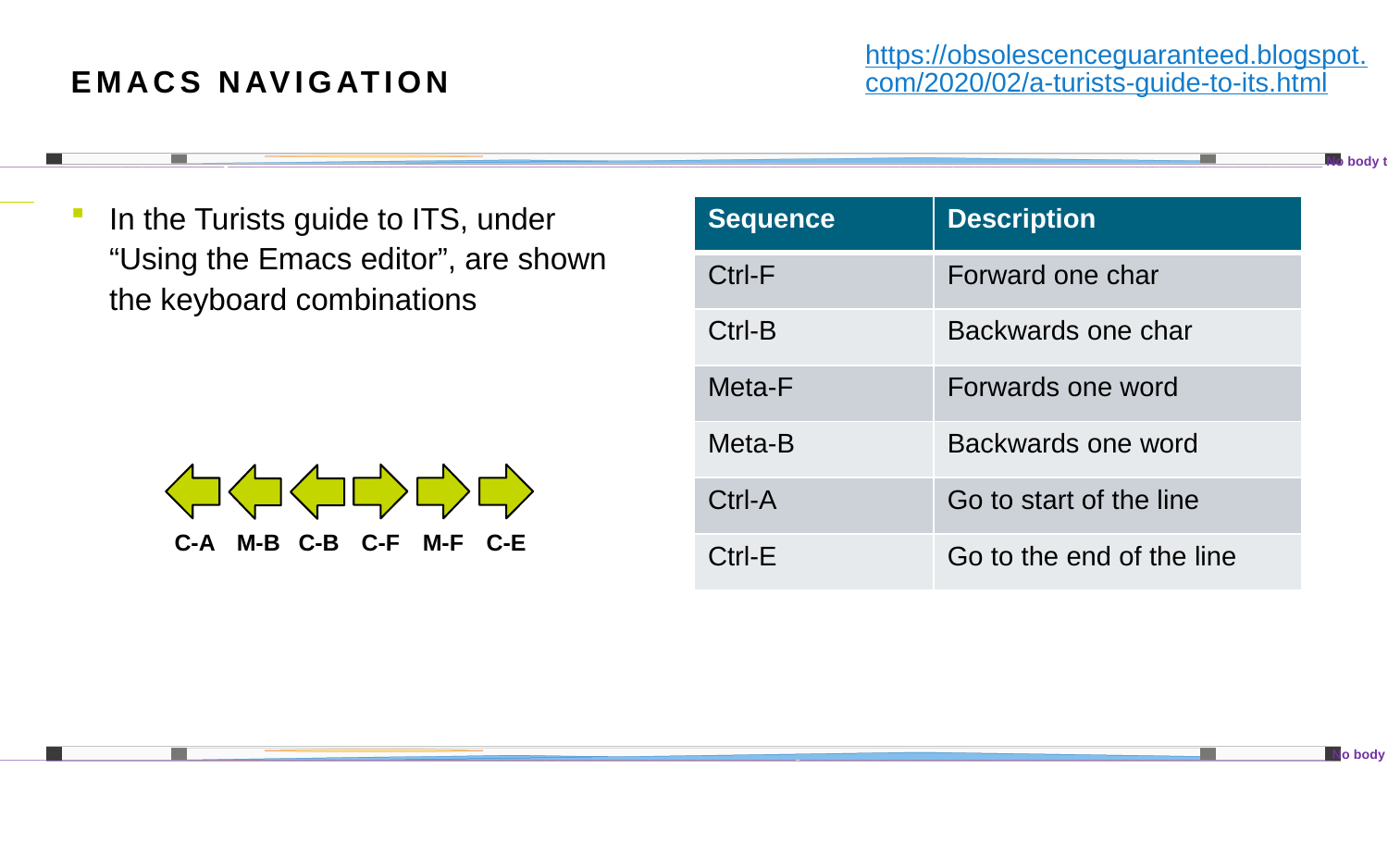

https://obsolescenceguaranteed.blogspot.com/2020/02/a-turists-guide-to-its.html

# EMACS NAVIGATION

In the Turists guide to ITS, under “Using the Emacs editor”, are shown the keyboard combinations
| Sequence | Description |
| --- | --- |
| Ctrl-F | Forward one char |
| Ctrl-B | Backwards one char |
| Meta-F | Forwards one word |
| Meta-B | Backwards one word |
| Ctrl-A | Go to start of the line |
| Ctrl-E | Go to the end of the line |

C-A
M-B
C-B
C-F
M-F
C-E